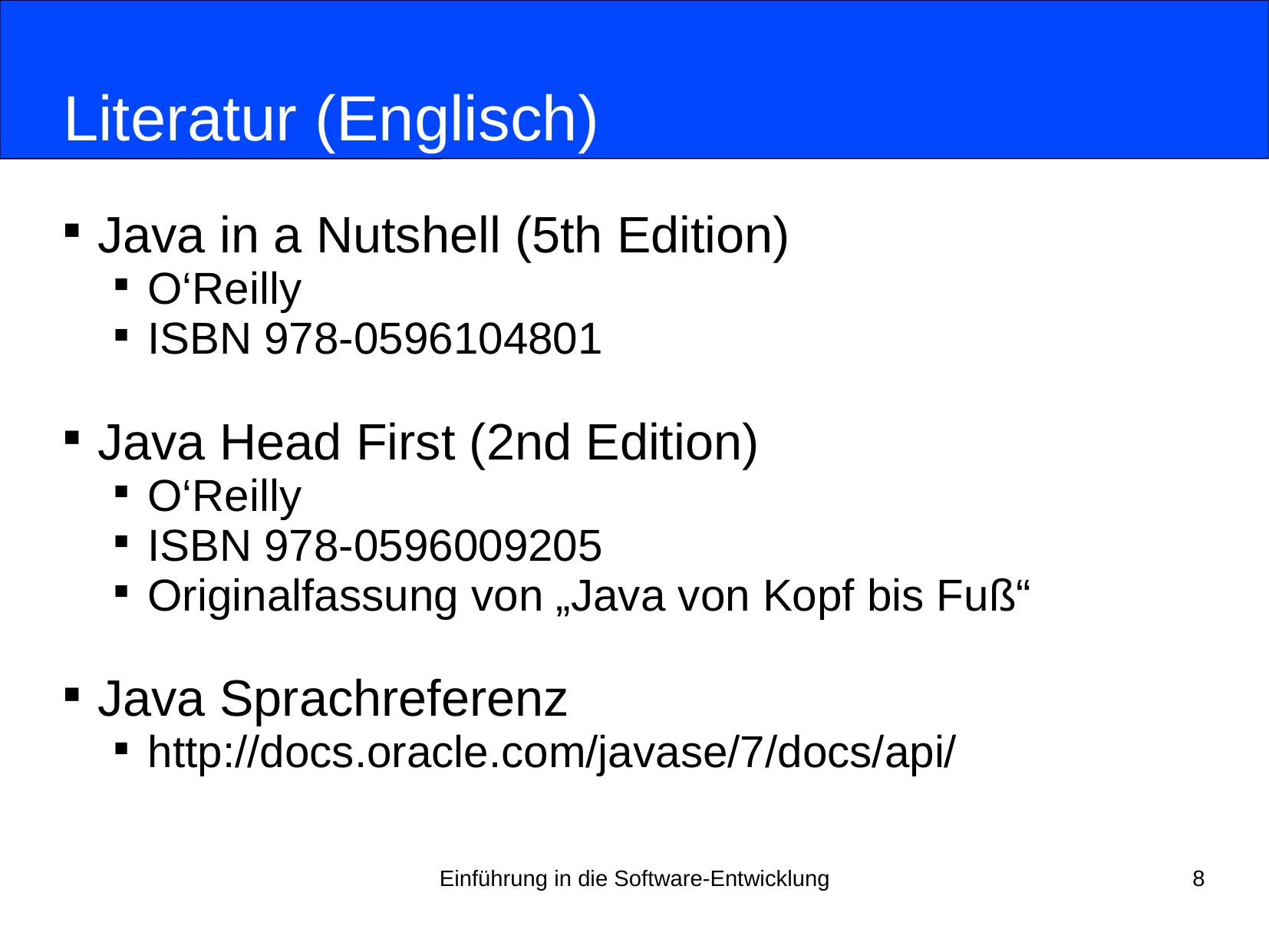

# Literatur (Englisch)
Java in a Nutshell (5th Edition)
O‘Reilly
ISBN 978-0596104801

Java Head First (2nd Edition)
O‘Reilly
ISBN 978-0596009205
Originalfassung von „Java von Kopf bis Fuß“

Java Sprachreferenz
http://docs.oracle.com/javase/7/docs/api/
Einführung in die Software-Entwicklung
8